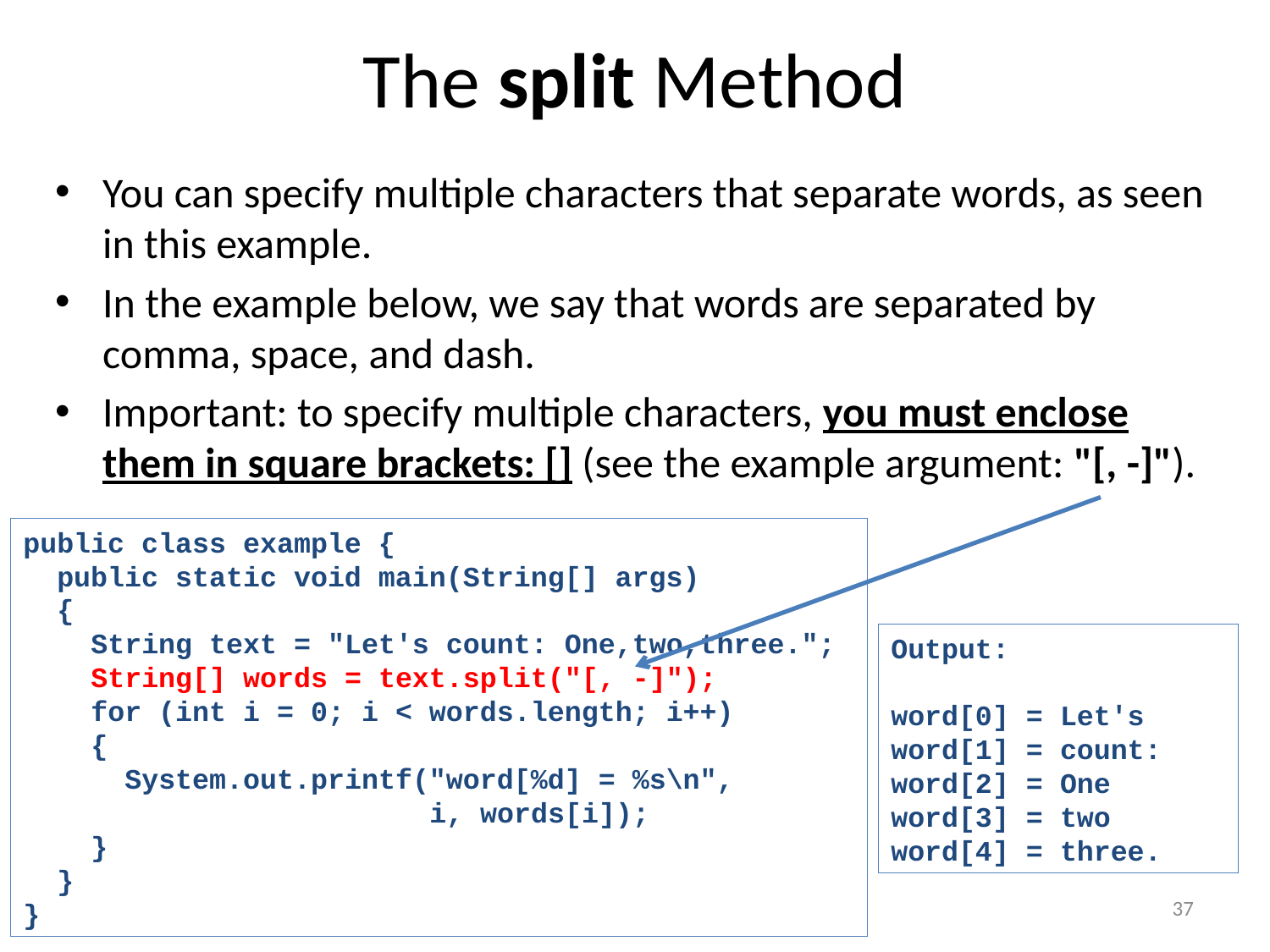

# The split Method
You can specify multiple characters that separate words, as seen in this example.
In the example below, we say that words are separated by comma, space, and dash.
Important: to specify multiple characters, you must enclose them in square brackets: [] (see the example argument: "[, -]").
public class example {
  public static void main(String[] args)
  {
    String text = "Let's count: One,two,three.";
    String[] words = text.split("[, -]");
    for (int i = 0; i < words.length; i++)
    {
      System.out.printf("word[%d] = %s\n",
                        i, words[i]);
    }
  }
}
Output:

word[0] = Let's
word[1] = count:
word[2] = One
word[3] = two
word[4] = three.
37